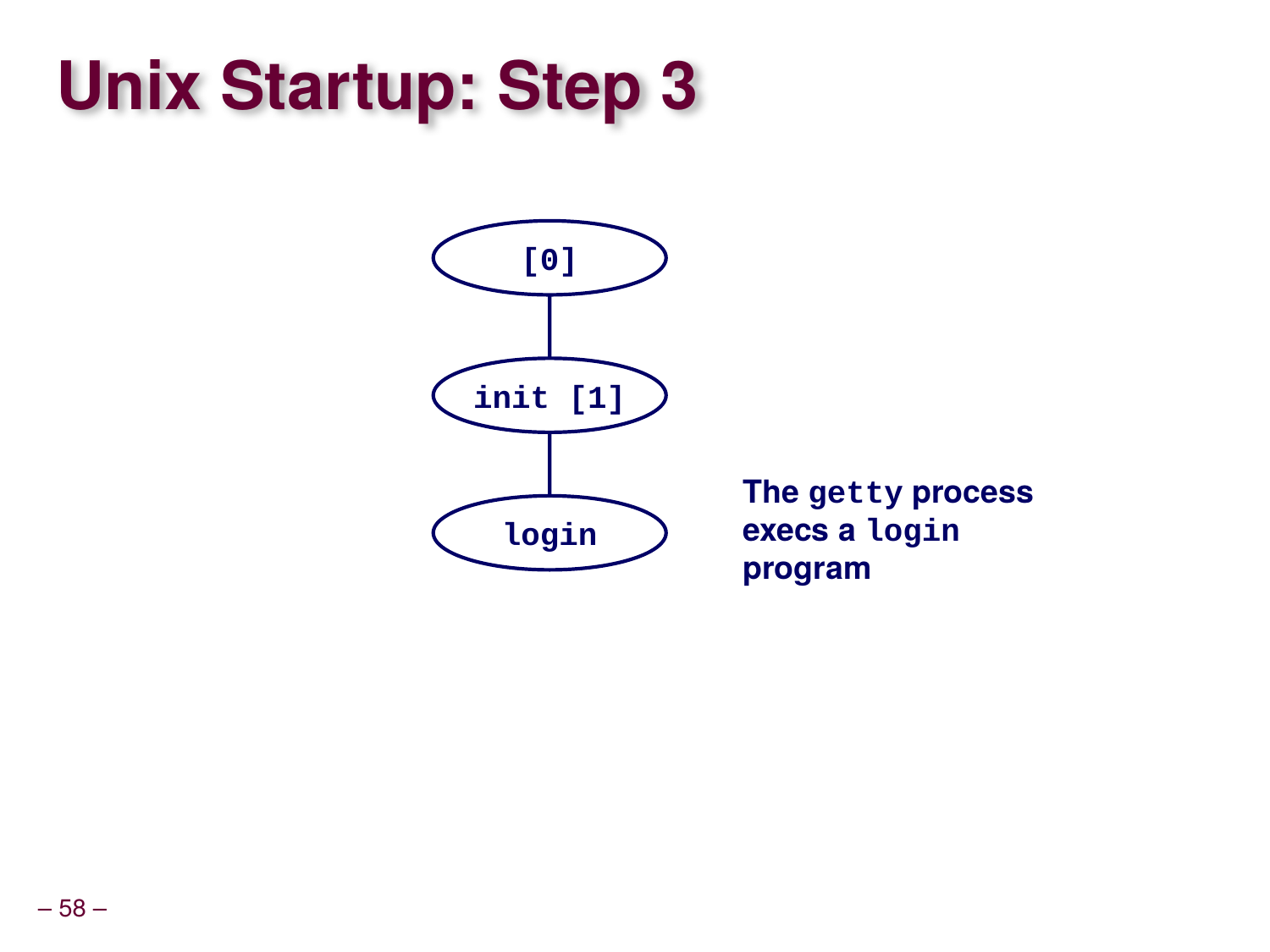

# Unix Startup: Step 3
[0]

init [1]

The getty process execs a login program
login